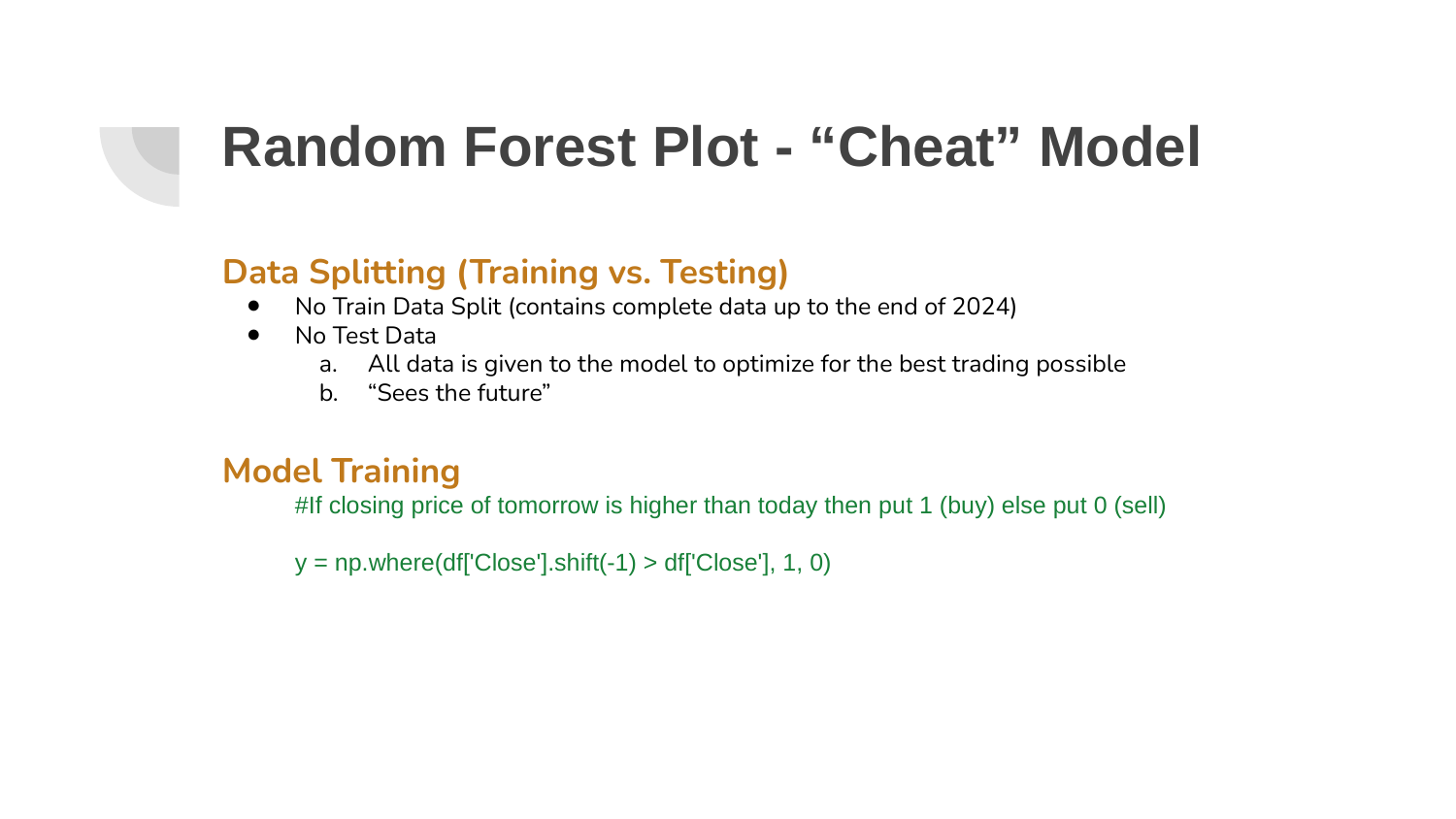

# Random Forest Plot - “Cheat” Model
Data Splitting (Training vs. Testing)
No Train Data Split (contains complete data up to the end of 2024)
No Test Data
All data is given to the model to optimize for the best trading possible
“Sees the future”

Model Training
#If closing price of tomorrow is higher than today then put 1 (buy) else put 0 (sell)

y = np.where(df['Close'].shift(-1) > df['Close'], 1, 0)